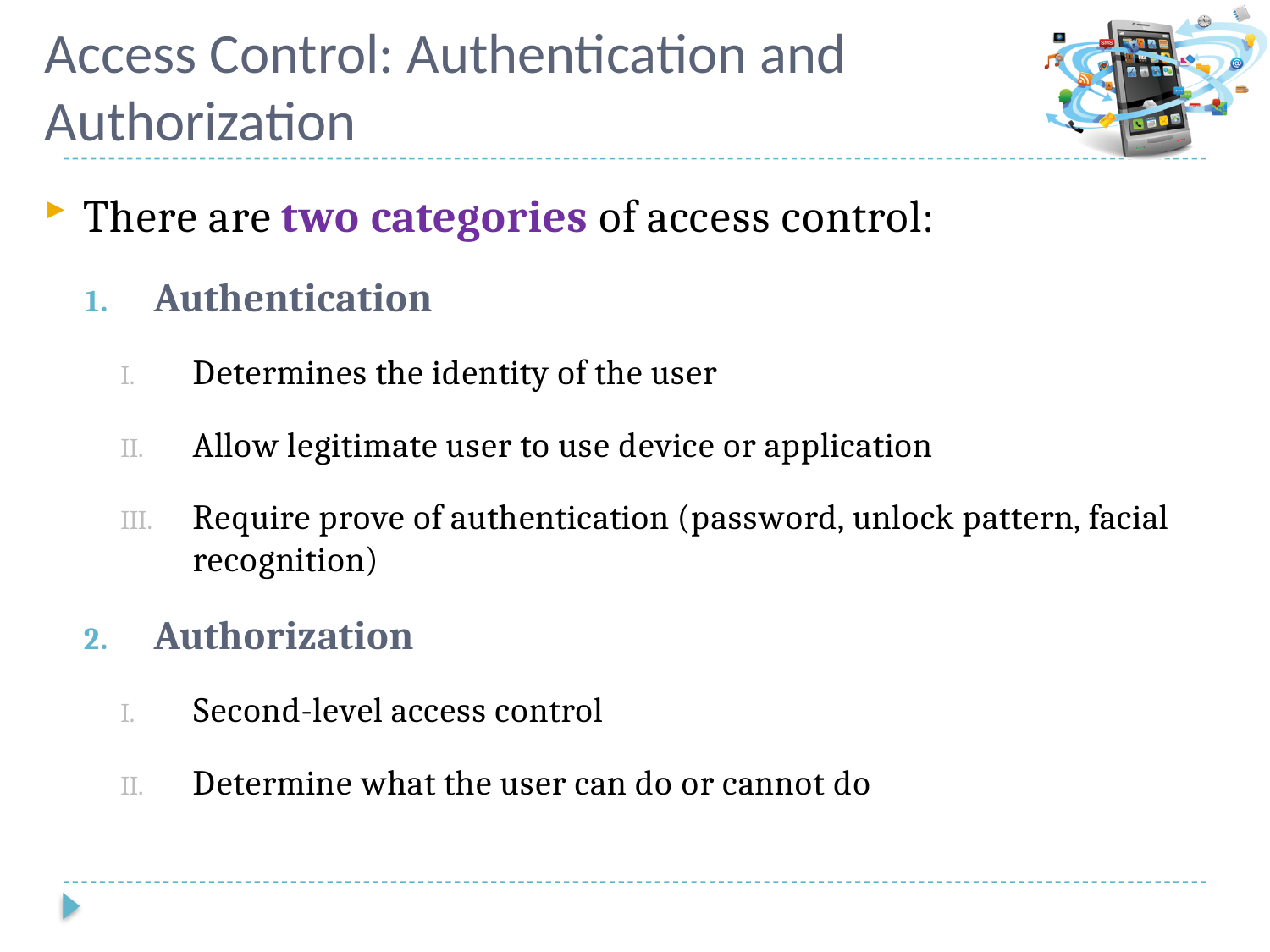

# Access Control: Authentication and Authorization
There are two categories of access control:
Authentication
Determines the identity of the user
Allow legitimate user to use device or application
Require prove of authentication (password, unlock pattern, facial recognition)
Authorization
Second-level access control
Determine what the user can do or cannot do